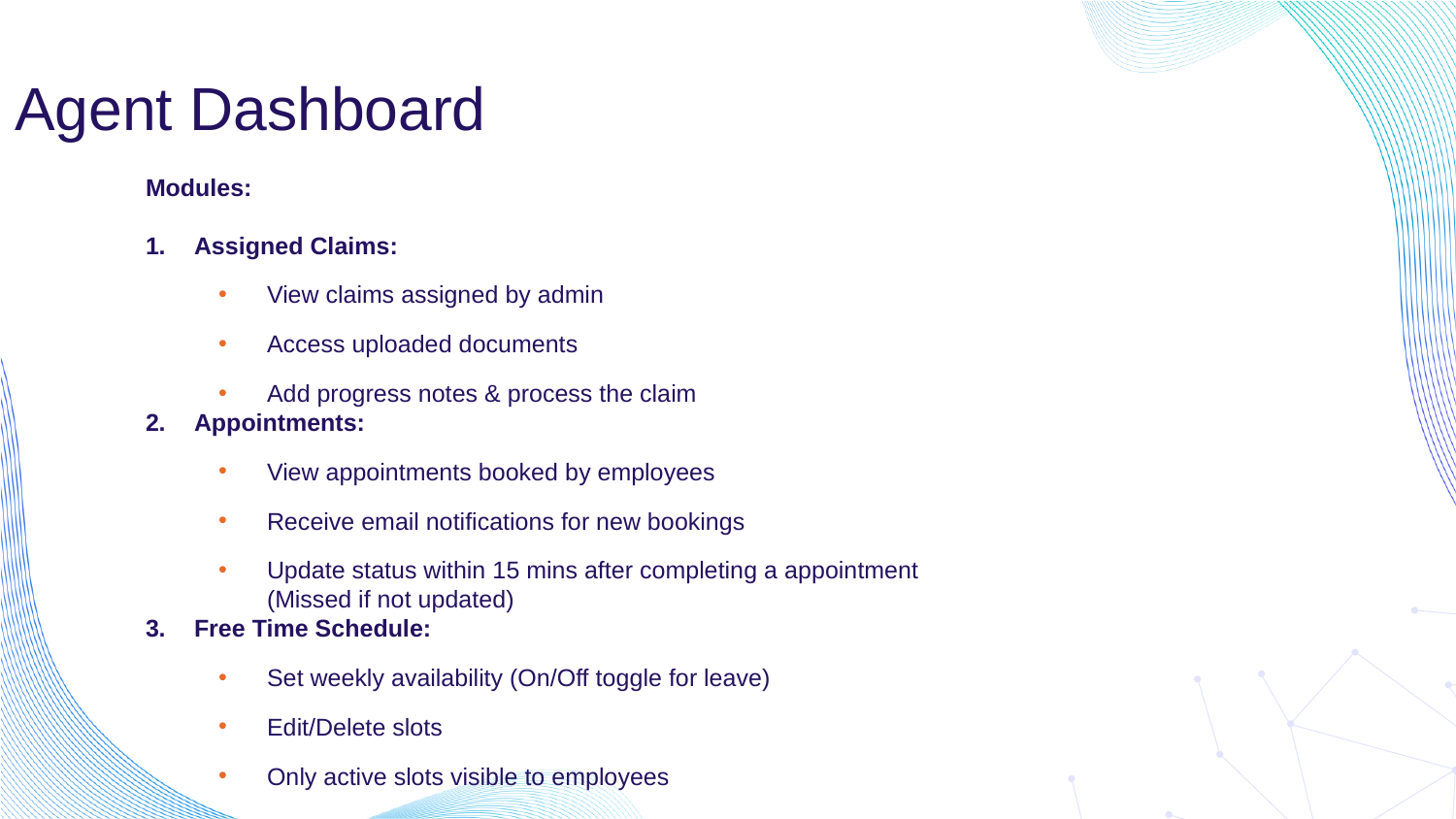

# Agent Dashboard
Modules:

Assigned Claims:
View claims assigned by admin
Access uploaded documents
Add progress notes & process the claim
Appointments:
View appointments booked by employees
Receive email notifications for new bookings
Update status within 15 mins after completing a appointment (Missed if not updated)
Free Time Schedule:
Set weekly availability (On/Off toggle for leave)
Edit/Delete slots
Only active slots visible to employees